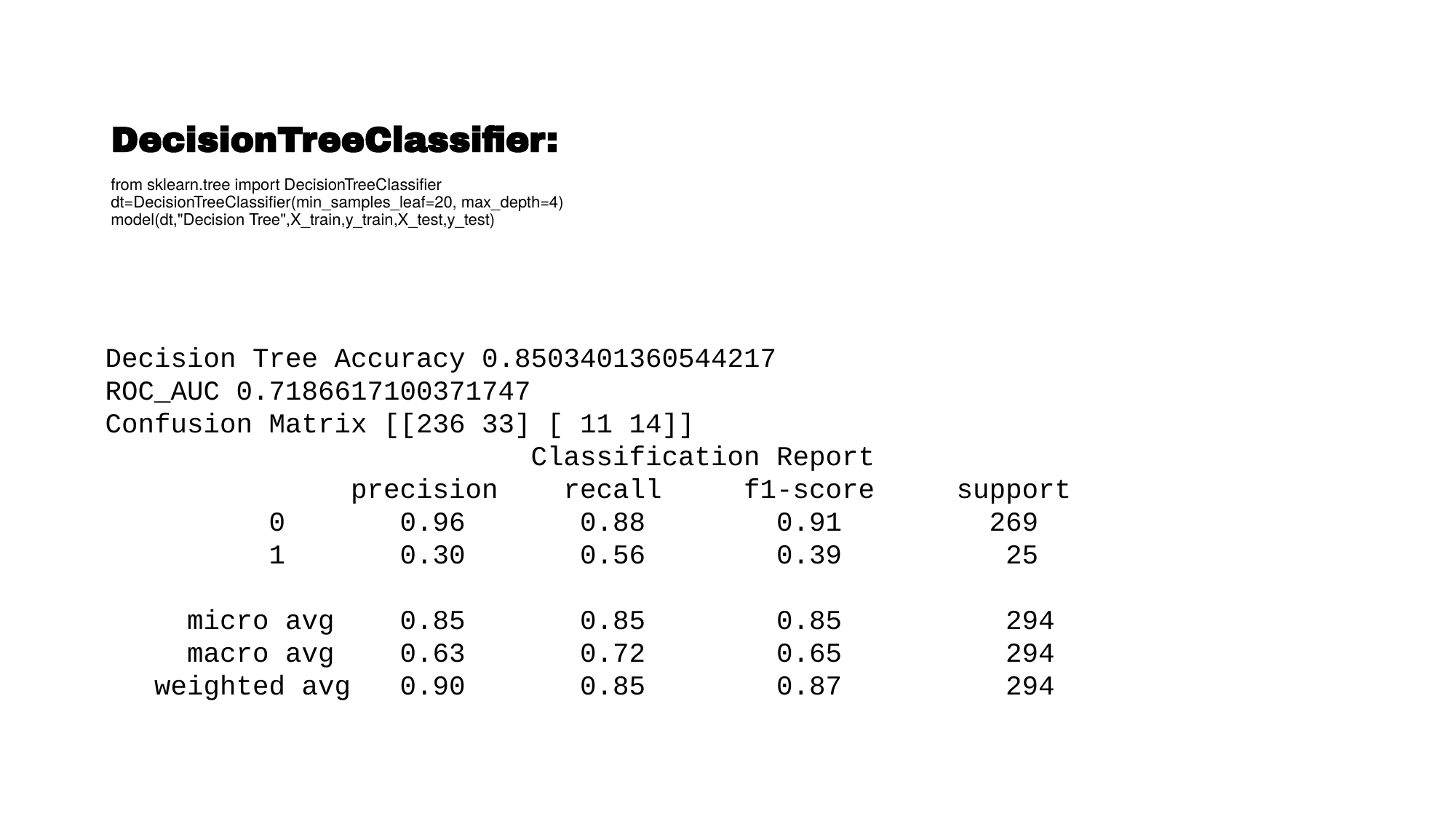

# DecisionTreeClassifier: from sklearn.tree import DecisionTreeClassifier dt=DecisionTreeClassifier(min_samples_leaf=20, max_depth=4) model(dt,"Decision Tree",X_train,y_train,X_test,y_test)

Decision Tree Accuracy 0.8503401360544217
ROC_AUC 0.7186617100371747
Confusion Matrix [[236 33] [ 11 14]]
                          Classification Report
               precision    recall     f1-score     support
          0       0.96       0.88        0.91         269
          1       0.30       0.56        0.39          25

     micro avg    0.85       0.85        0.85          294
     macro avg    0.63       0.72        0.65          294
   weighted avg   0.90       0.85        0.87          294